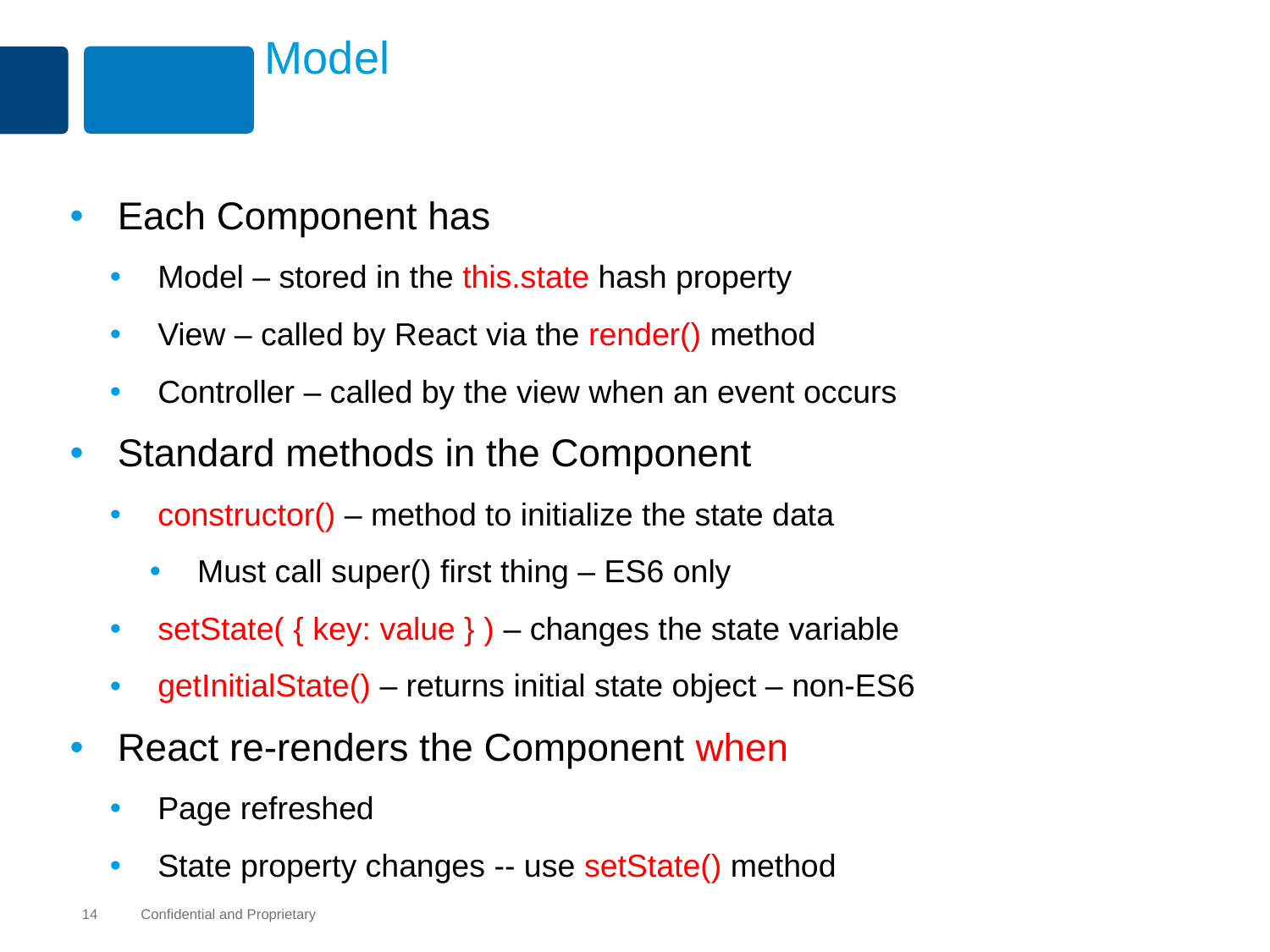

# Model
Each Component has
Model – stored in the this.state hash property
View – called by React via the render() method
Controller – called by the view when an event occurs
Standard methods in the Component
constructor() – method to initialize the state data
Must call super() first thing – ES6 only
setState( { key: value } ) – changes the state variable
getInitialState() – returns initial state object – non-ES6
React re-renders the Component when
Page refreshed
State property changes -- use setState() method